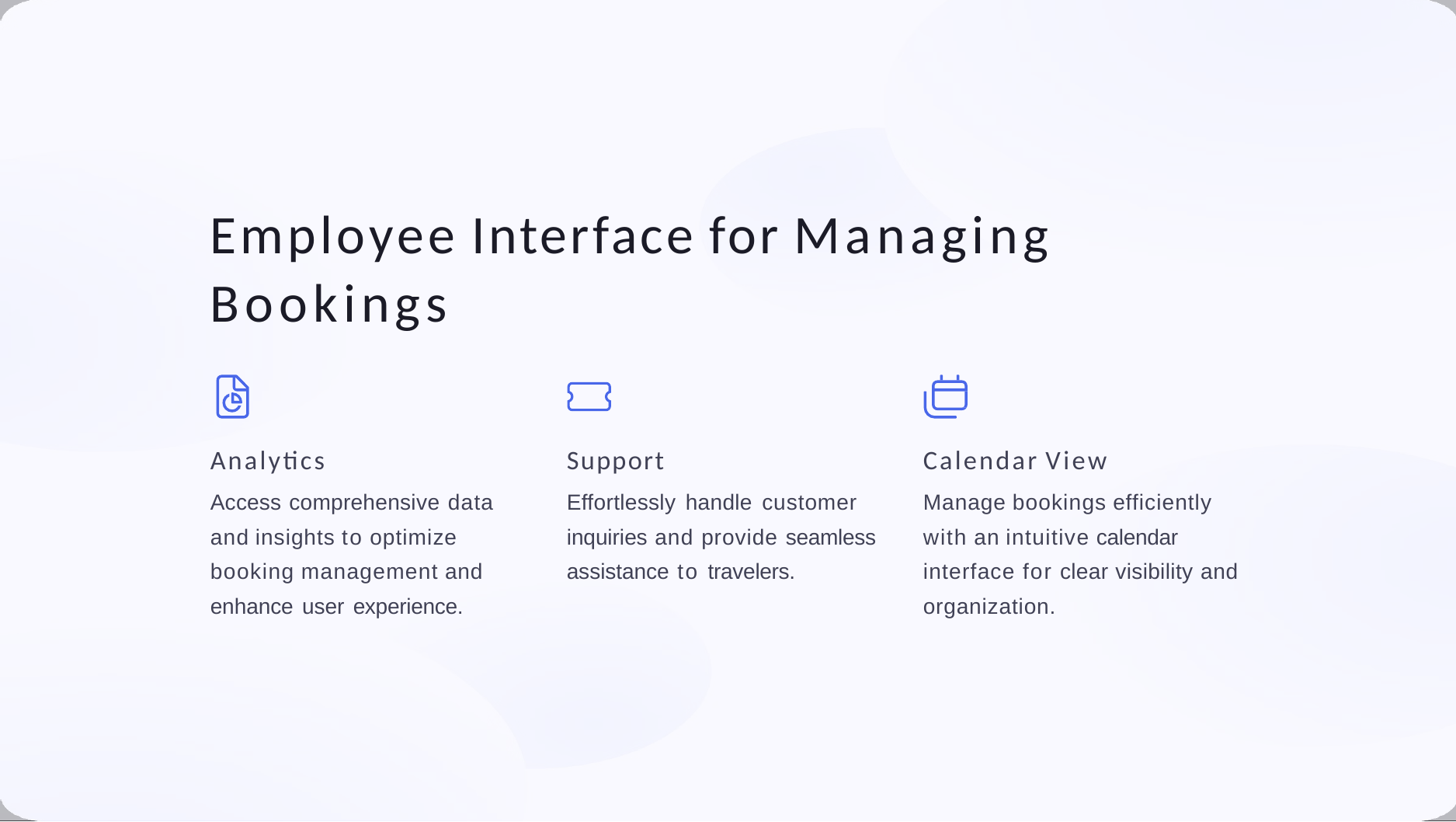

# Employee Interface for Managing Bookings

Analytics
Access comprehensive data and insights to optimize booking management and enhance user experience.
Support
Effortlessly handle customer inquiries and provide seamless assistance to travelers.
Calendar View
Manage bookings efficiently with an intuitive calendar interface for clear visibility and organization.